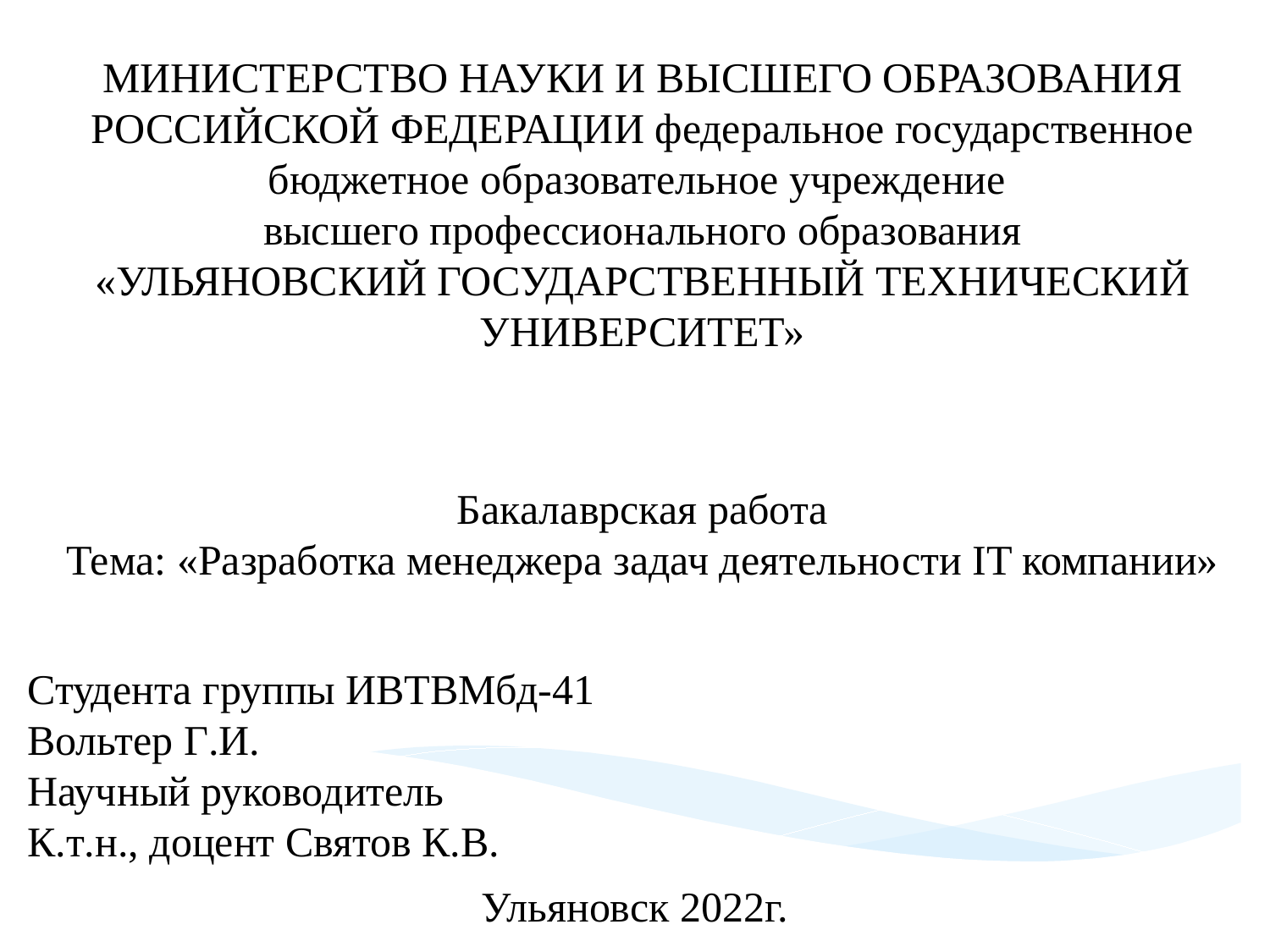

# МИНИСТЕРСТВО НАУКИ И ВЫСШЕГО ОБРАЗОВАНИЯ РОССИЙСКОЙ ФЕДЕРАЦИИ федеральное государственное бюджетное образовательное учреждение высшего профессионального образования «УЛЬЯНОВСКИЙ ГОСУДАРСТВЕННЫЙ ТЕХНИЧЕСКИЙ УНИВЕРСИТЕТ»
Бакалаврская работа
Тема: «Разработка менеджера задач деятельности IT компании»
Студента группы ИВТВМбд-41
Вольтер Г.И.
Научный руководитель
К.т.н., доцент Святов К.В.
Ульяновск 2022г.